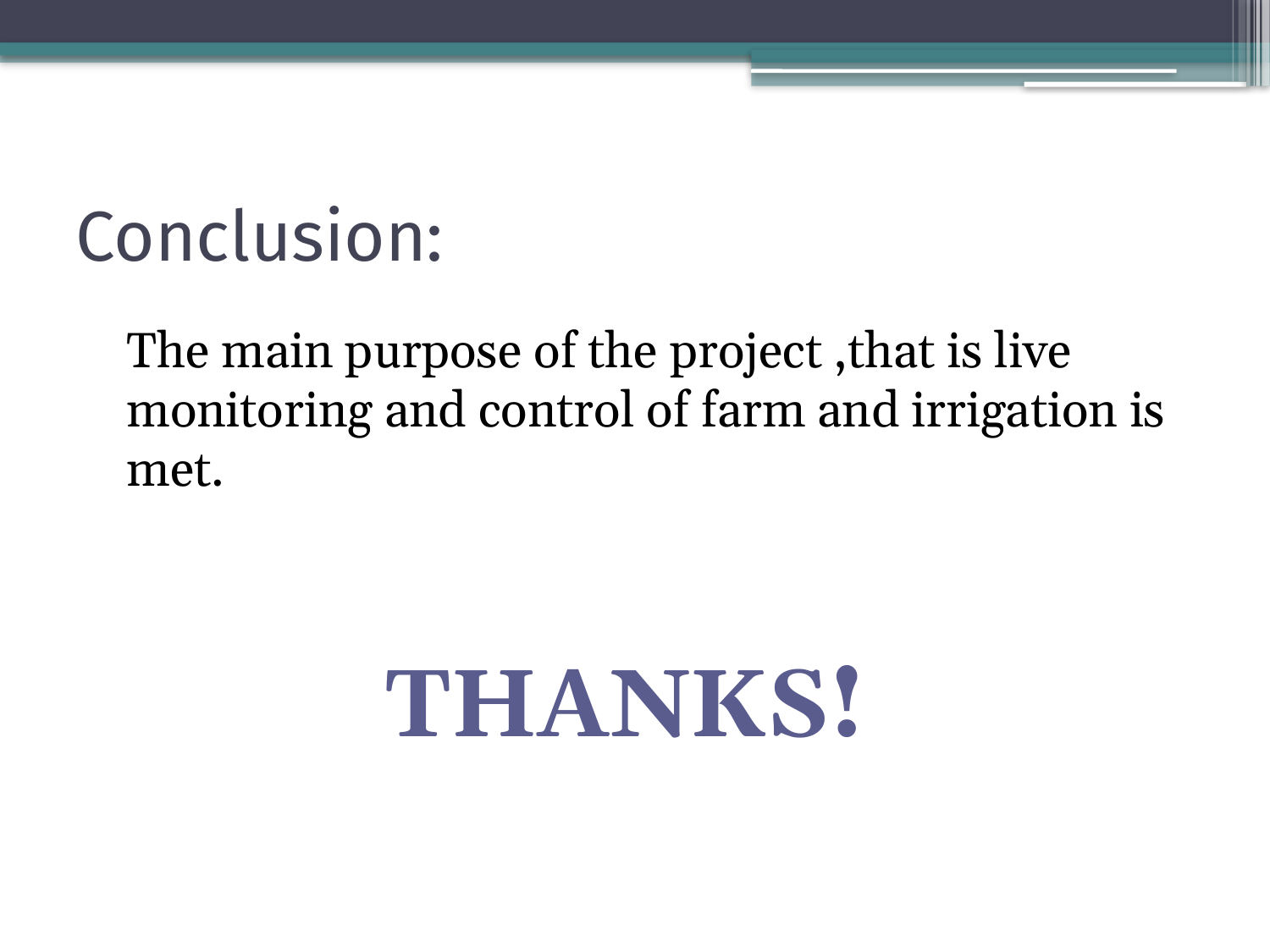

# Conclusion:
   The main purpose of the project ,that is live monitoring and control of farm and irrigation is met.
Thanks!